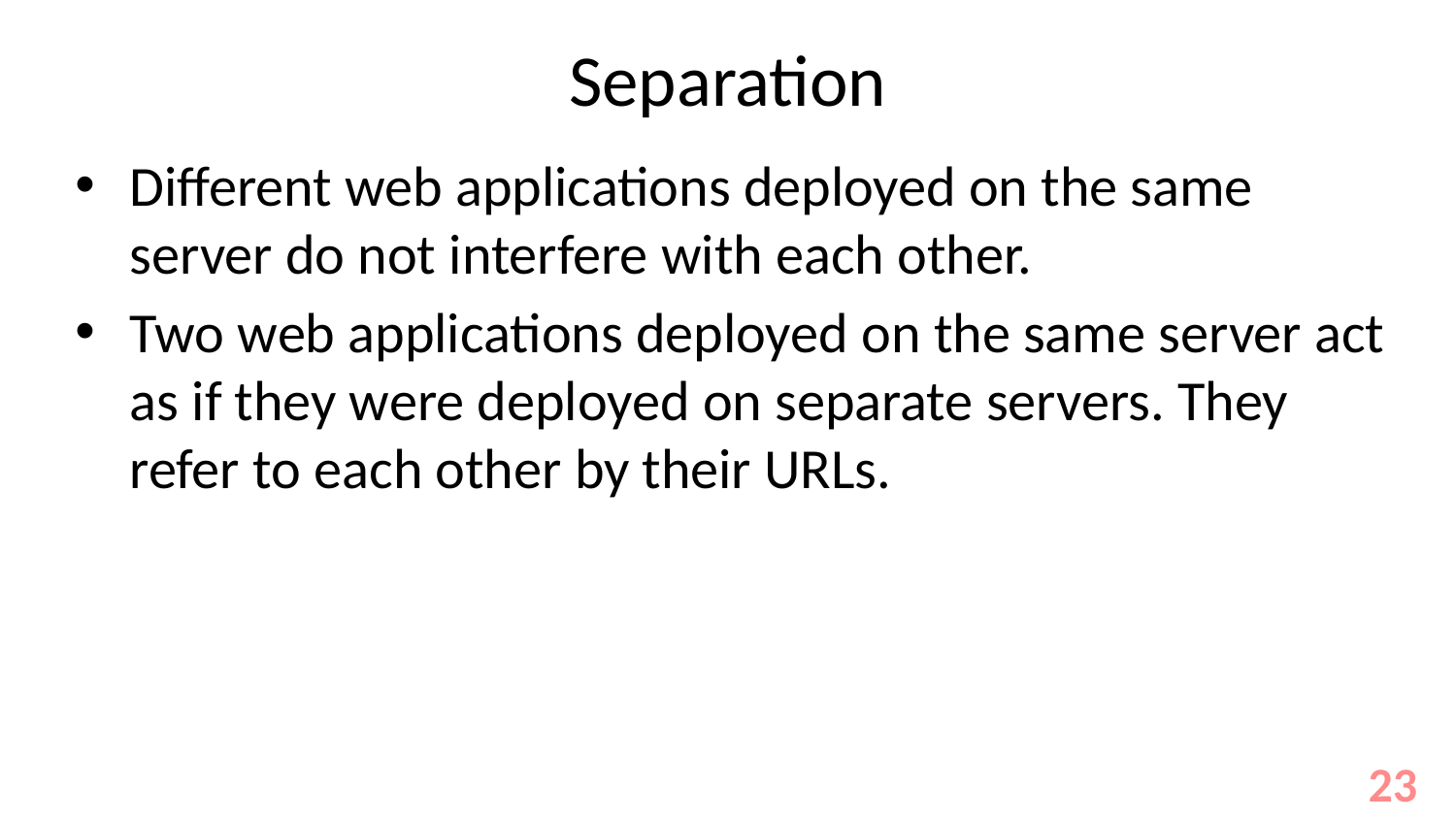

# Separation
Different web applications deployed on the same server do not interfere with each other.
Two web applications deployed on the same server act as if they were deployed on separate servers. They refer to each other by their URLs.
23